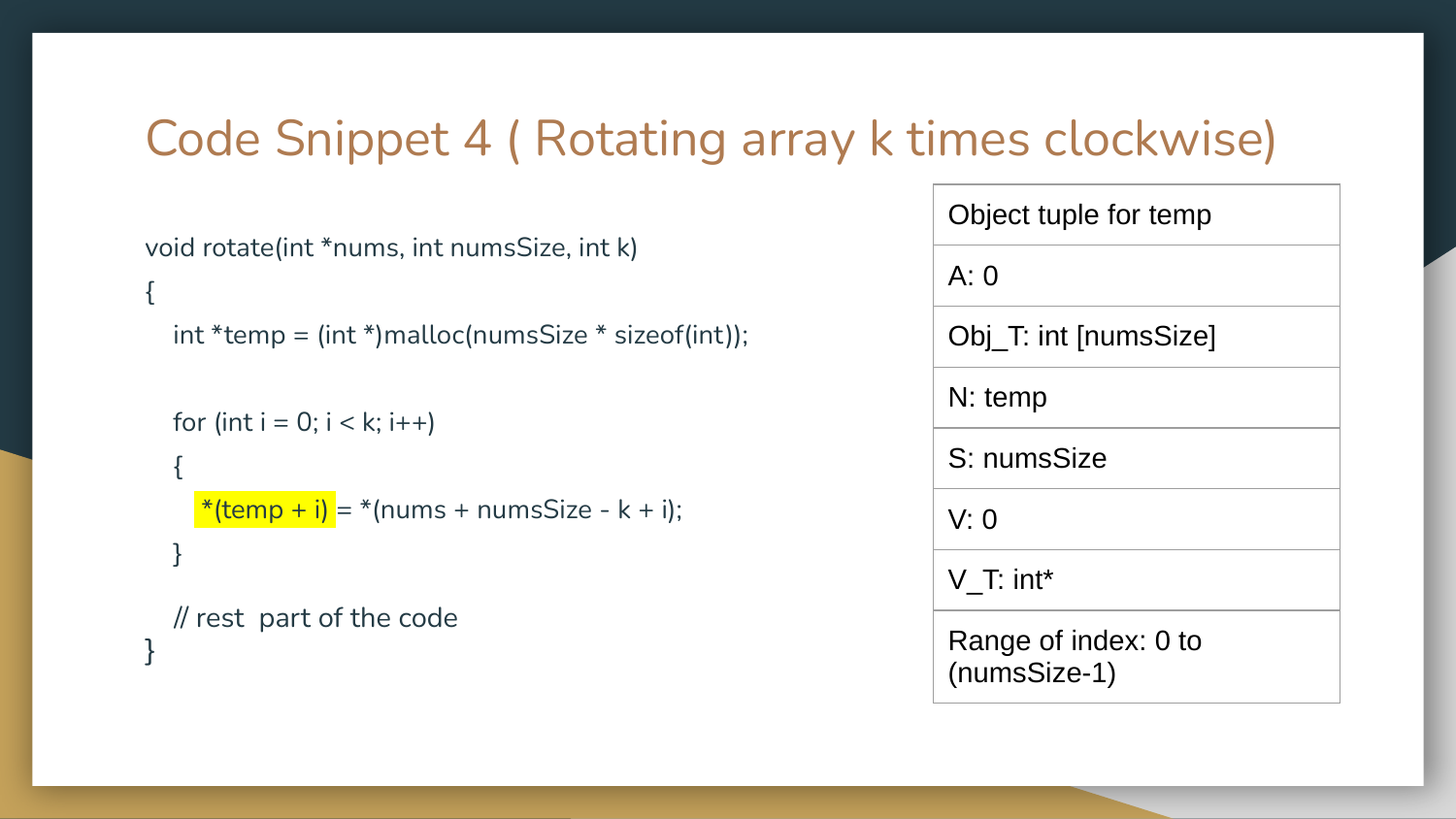

# Code Snippet 4 ( Rotating array k times clockwise)
| Object tuple for temp |
| --- |
| A: 0 |
| Obj\_T: int [numsSize] |
| N: temp |
| S: numsSize |
| V: 0 |
| V\_T: int\* |
| Range of index: 0 to (numsSize-1) |
void rotate(int *nums, int numsSize, int k)
{
    int *temp = (int *)malloc(numsSize * sizeof(int));

    for (int i = 0; i < k; i++)
    {
        *(temp + i) = *(nums + numsSize - k + i);
    }

    // rest  part of the code
}